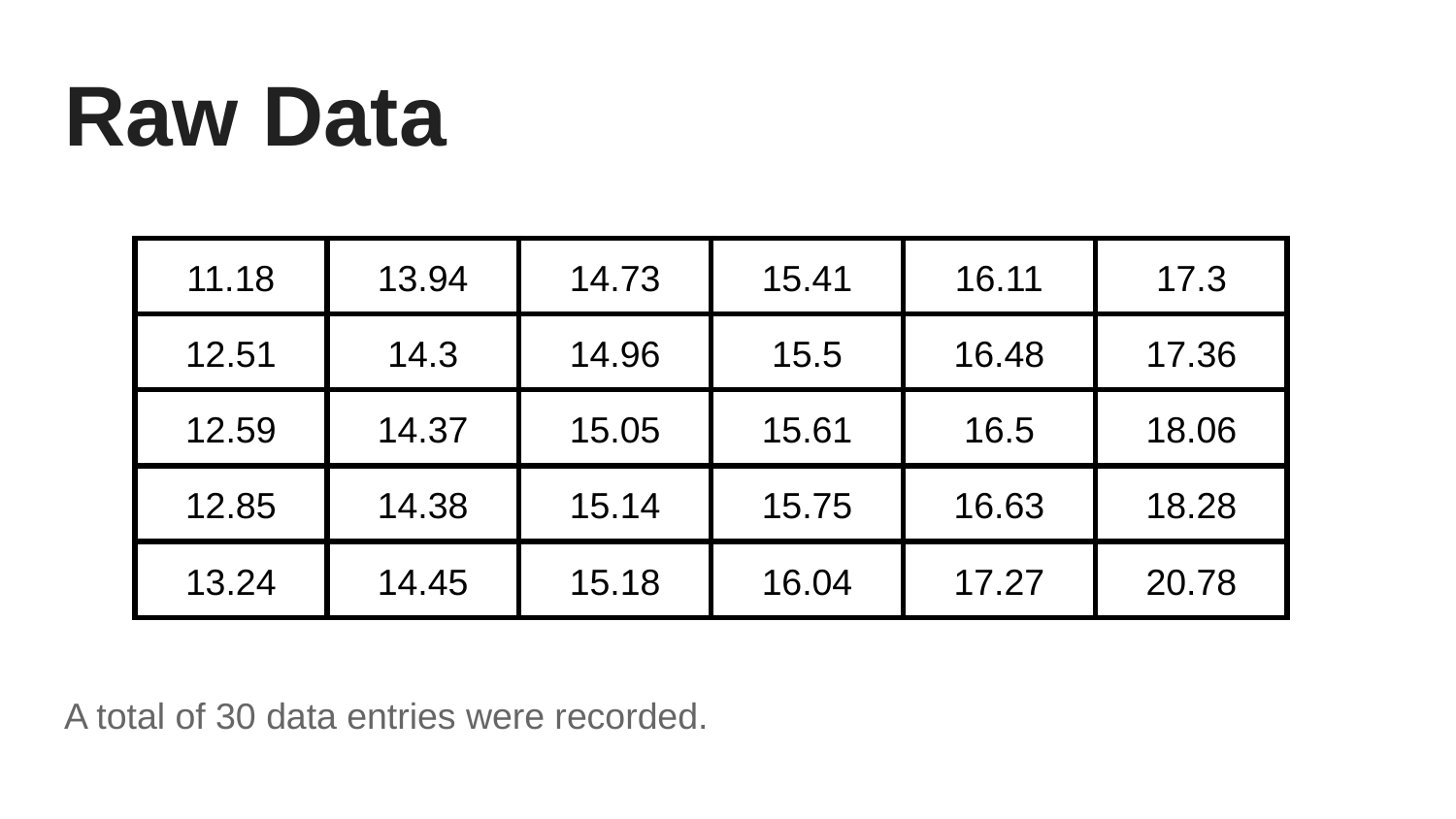

# Raw Data
| 11.18 | 13.94 | 14.73 | 15.41 | 16.11 | 17.3 |
| --- | --- | --- | --- | --- | --- |
| 12.51 | 14.3 | 14.96 | 15.5 | 16.48 | 17.36 |
| 12.59 | 14.37 | 15.05 | 15.61 | 16.5 | 18.06 |
| 12.85 | 14.38 | 15.14 | 15.75 | 16.63 | 18.28 |
| 13.24 | 14.45 | 15.18 | 16.04 | 17.27 | 20.78 |
A total of 30 data entries were recorded.